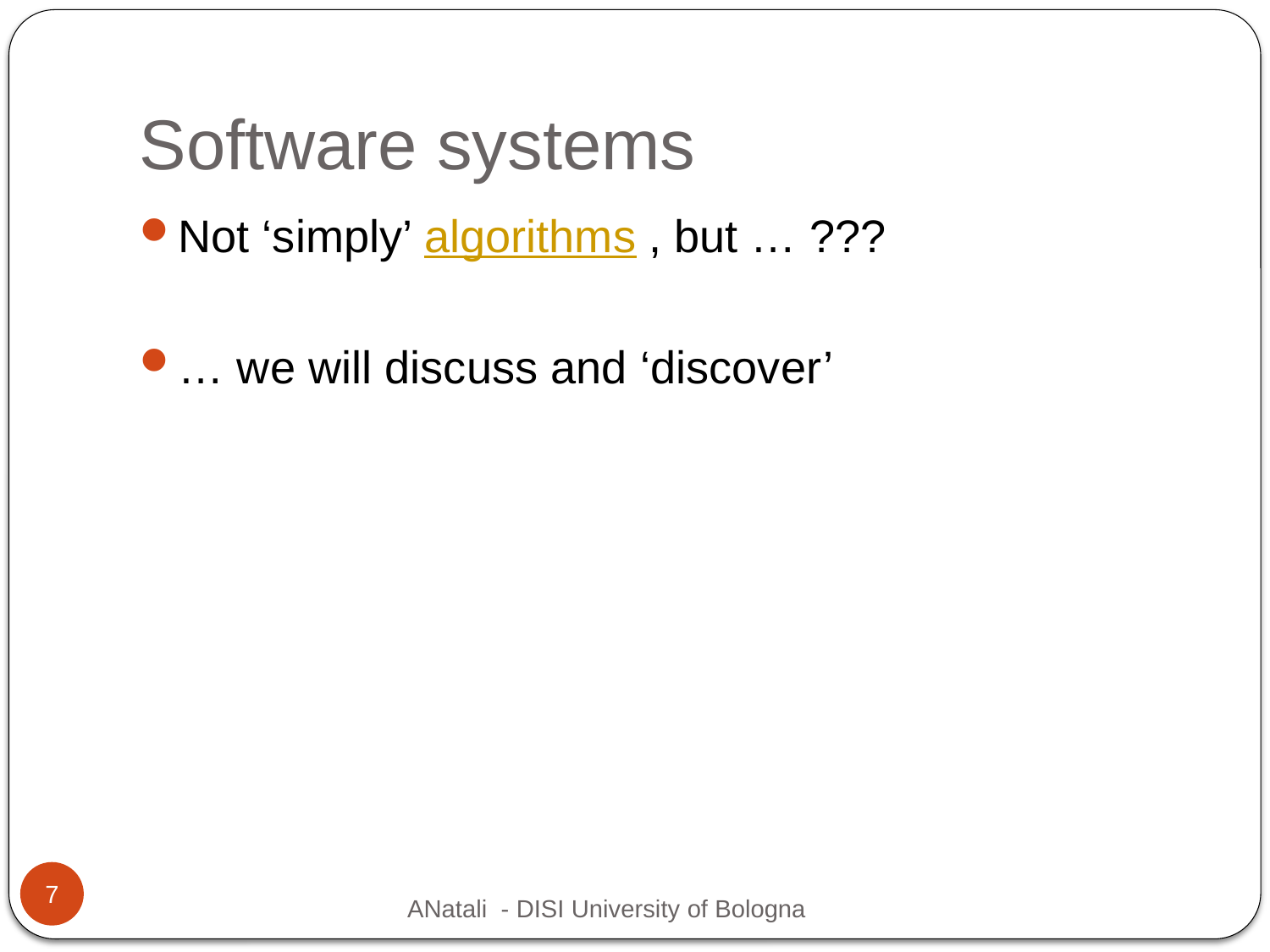

# Software systems
Not ‘simply’ algorithms , but … ???

… we will discuss and ‘discover’
7
ANatali  - DISI University of Bologna